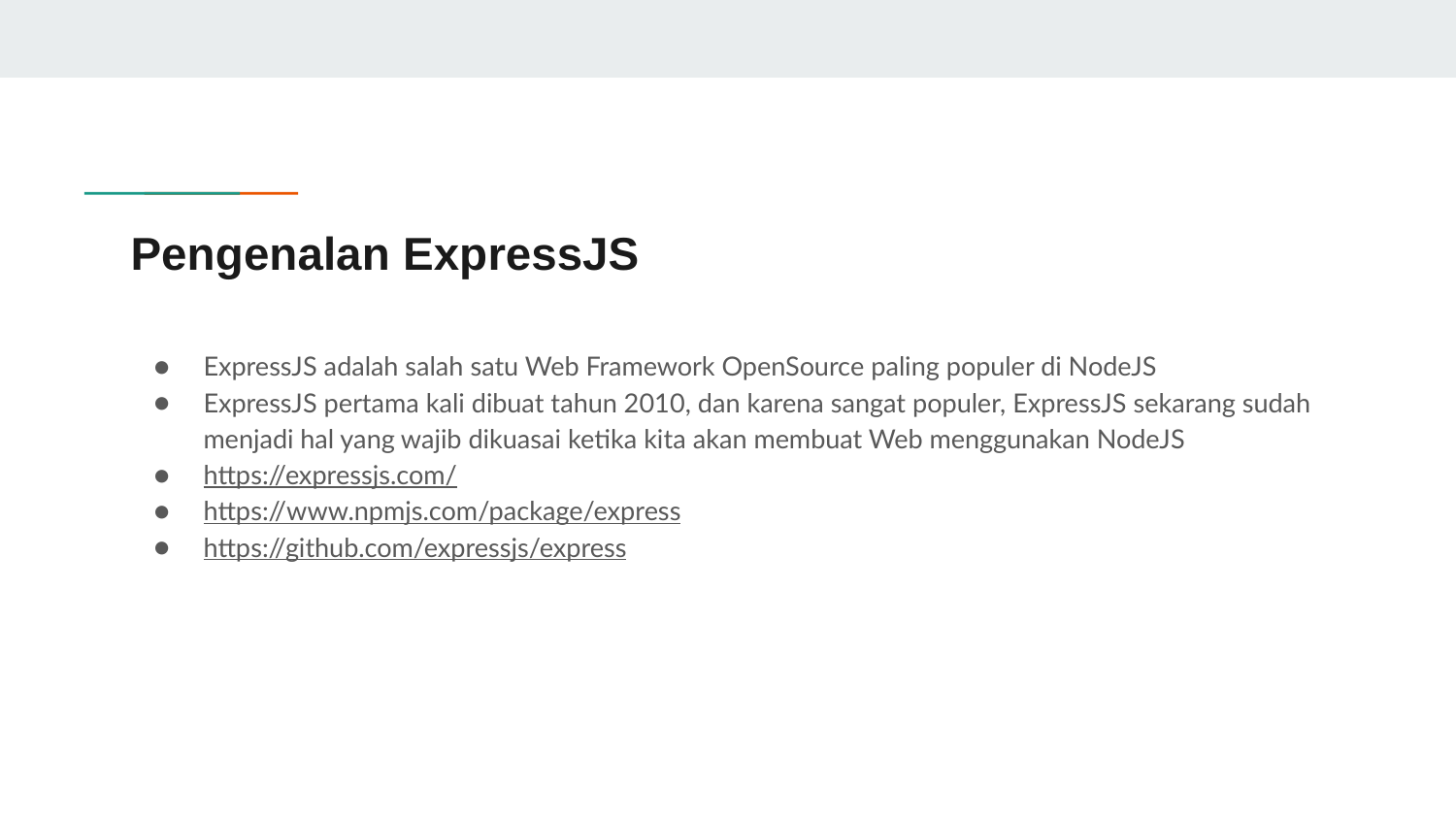

# Pengenalan ExpressJS
ExpressJS adalah salah satu Web Framework OpenSource paling populer di NodeJS
ExpressJS pertama kali dibuat tahun 2010, dan karena sangat populer, ExpressJS sekarang sudah menjadi hal yang wajib dikuasai ketika kita akan membuat Web menggunakan NodeJS
https://expressjs.com/
https://www.npmjs.com/package/express
https://github.com/expressjs/express